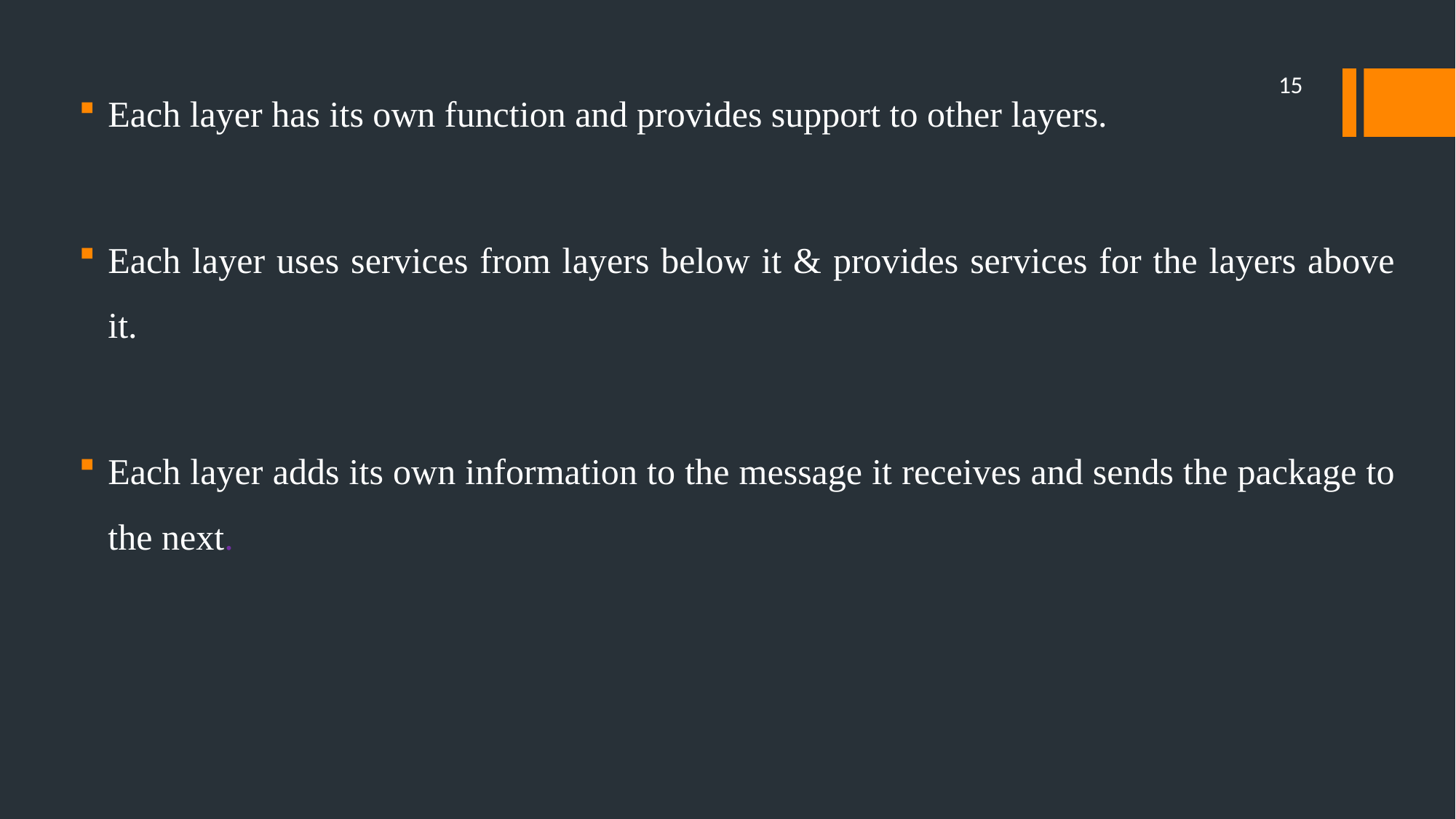

Each layer has its own function and provides support to other layers.

Each layer uses services from layers below it & provides services for the layers above it.

Each layer adds its own information to the message it receives and sends the package to the next.
15